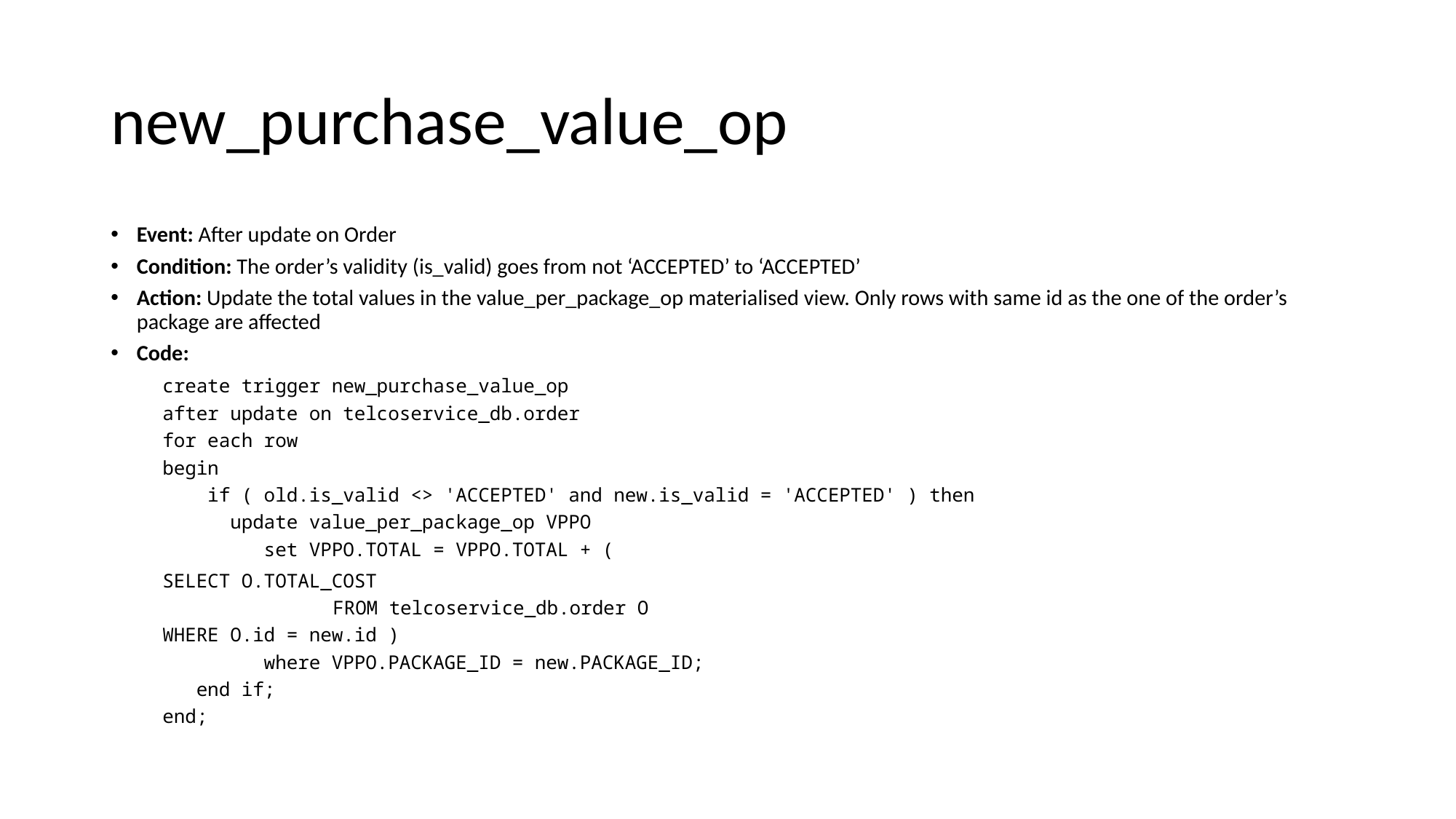

# new_purchase_value_op
Event: After update on Order
Condition: The order’s validity (is_valid) goes from not ‘ACCEPTED’ to ‘ACCEPTED’
Action: Update the total values in the value_per_package_op materialised view. Only rows with same id as the one of the order’s package are affected
Code:
create trigger new_purchase_value_op
after update on telcoservice_db.order
for each row
begin
    if ( old.is_valid <> 'ACCEPTED' and new.is_valid = 'ACCEPTED' ) then
      update value_per_package_op VPPO
         set VPPO.TOTAL = VPPO.TOTAL + (
		SELECT O.TOTAL_COST
            	FROM telcoservice_db.order O
		WHERE O.id = new.id )
         where VPPO.PACKAGE_ID = new.PACKAGE_ID;
   end if;
end;